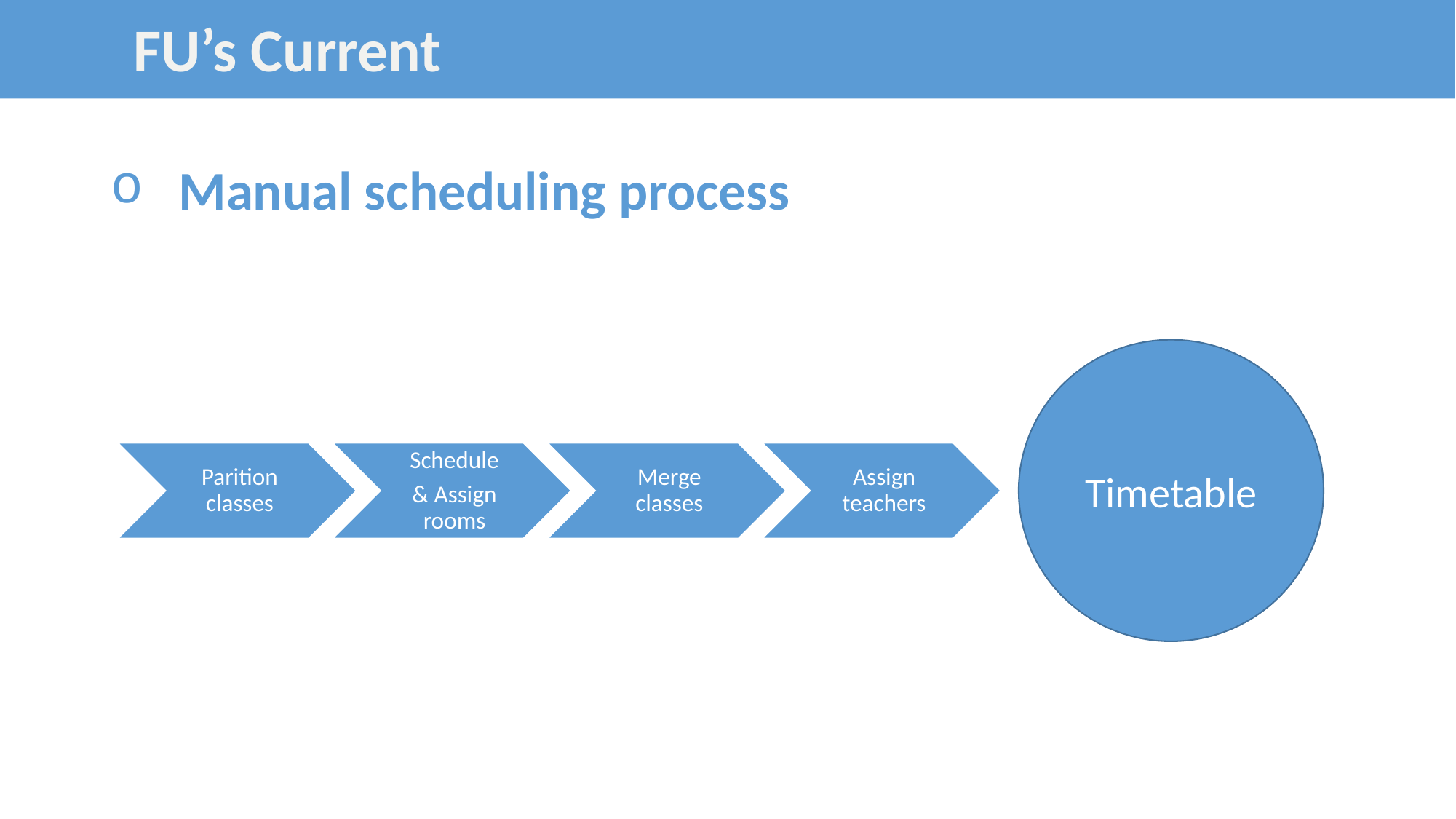

FU’s Current
Manual scheduling process
Parition classes
Schedule
& Assign rooms
Merge classes
Assign teachers
Timetable